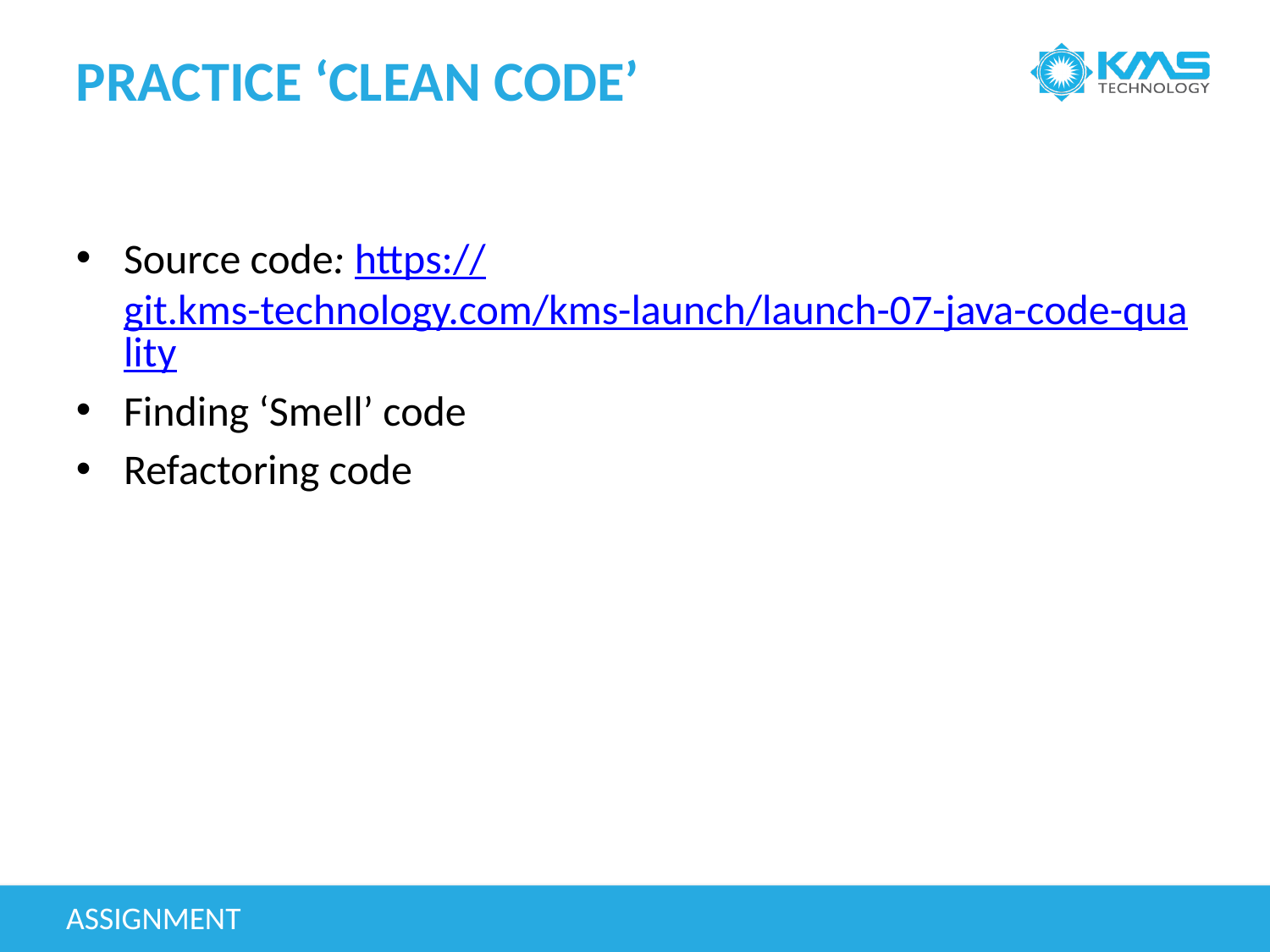

# Practice ‘Clean Code’

Source code: https://git.kms-technology.com/kms-launch/launch-07-java-code-quality
Finding ‘Smell’ code
Refactoring code
Assignment